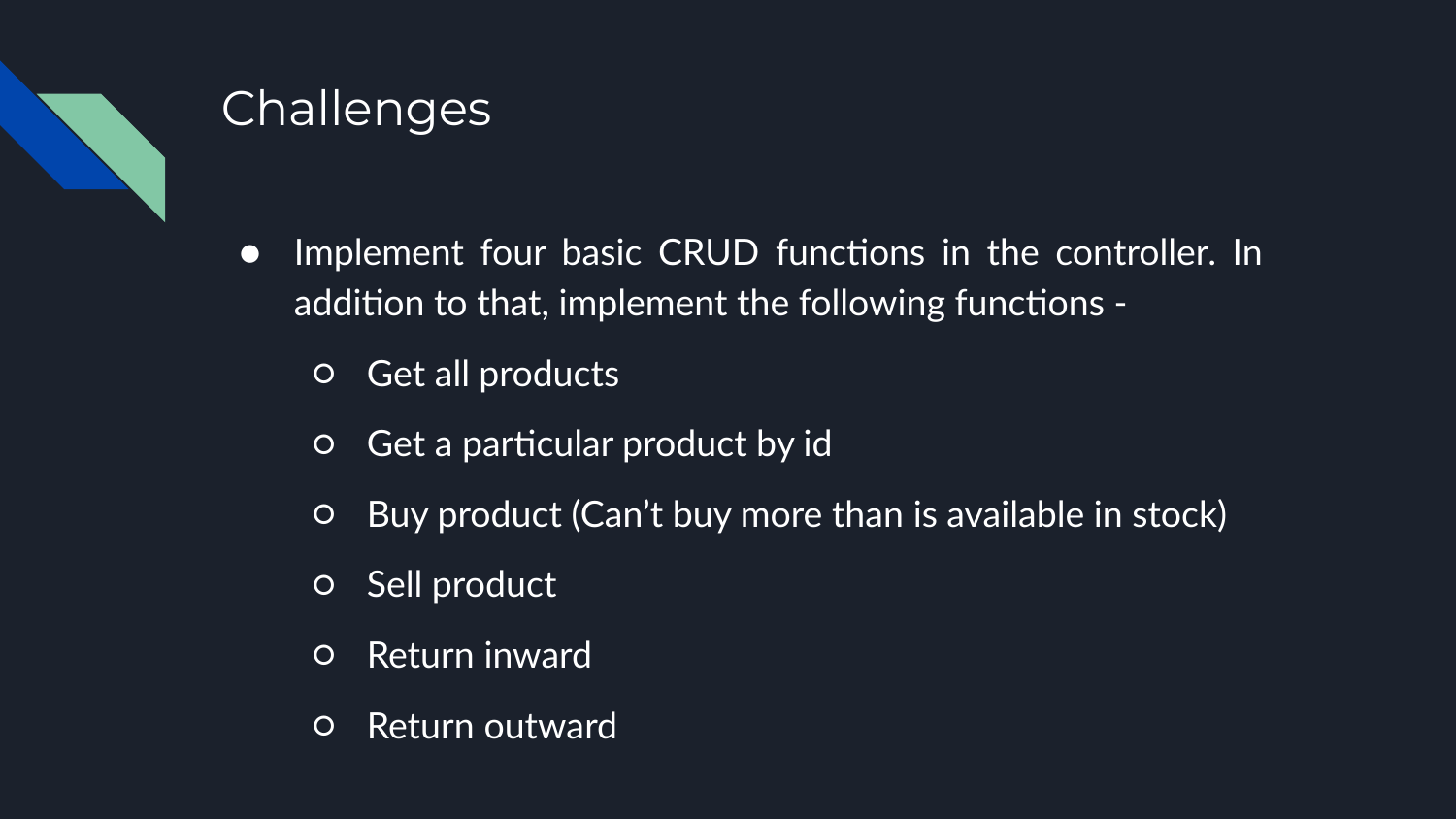

# Challenges
Implement four basic CRUD functions in the controller. In addition to that, implement the following functions -
Get all products
Get a particular product by id
Buy product (Can’t buy more than is available in stock)
Sell product
Return inward
Return outward